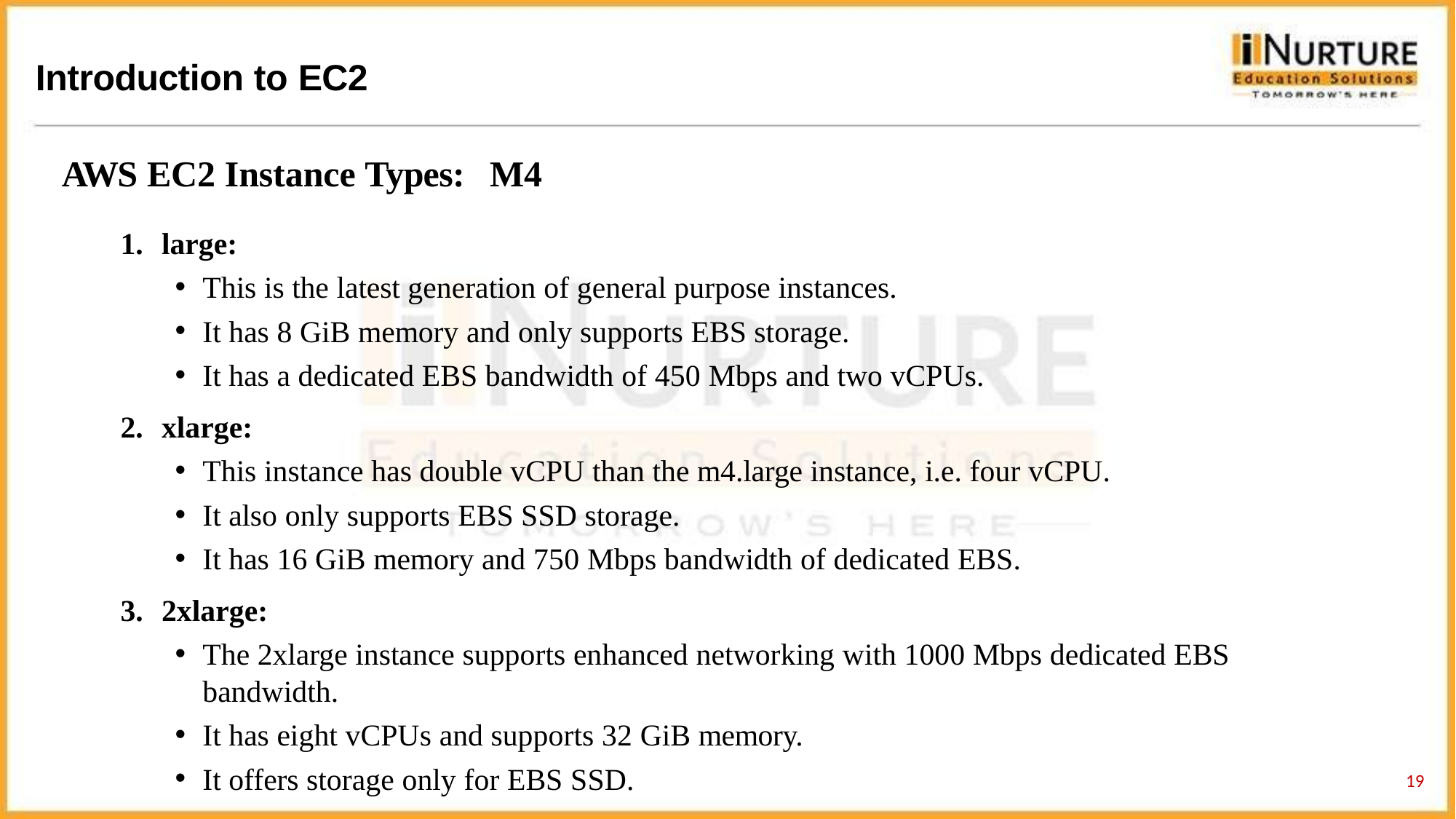

# Introduction to EC2
AWS EC2 Instance Types:	M4
large:
This is the latest generation of general purpose instances.
It has 8 GiB memory and only supports EBS storage.
It has a dedicated EBS bandwidth of 450 Mbps and two vCPUs.
xlarge:
This instance has double vCPU than the m4.large instance, i.e. four vCPU.
It also only supports EBS SSD storage.
It has 16 GiB memory and 750 Mbps bandwidth of dedicated EBS.
2xlarge:
The 2xlarge instance supports enhanced networking with 1000 Mbps dedicated EBS bandwidth.
It has eight vCPUs and supports 32 GiB memory.
It offers storage only for EBS SSD.
19